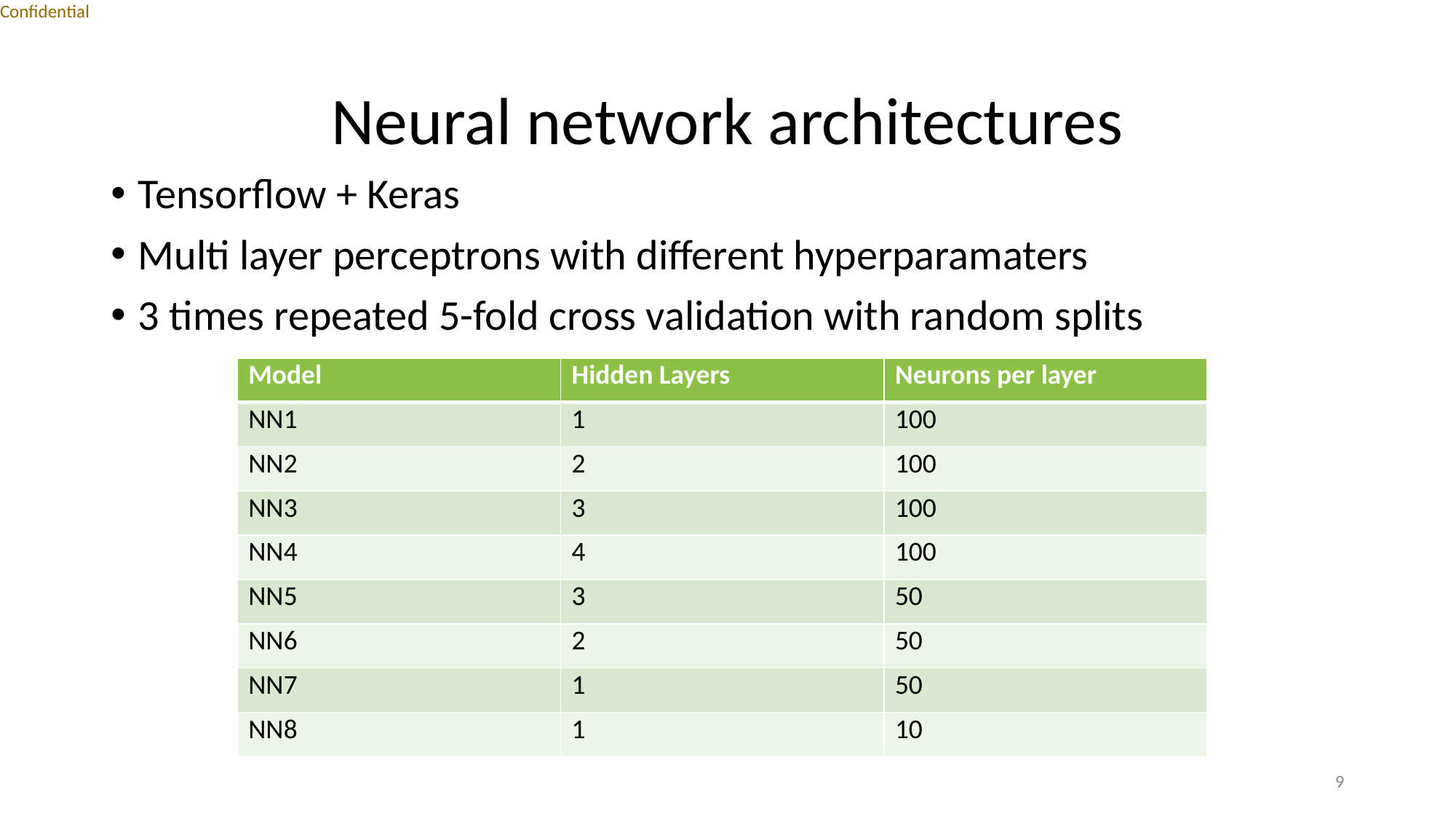

# Neural network architectures
Tensorflow + Keras
Multi layer perceptrons with different hyperparamaters
3 times repeated 5-fold cross validation with random splits
| Model | Hidden Layers | Neurons per layer |
| --- | --- | --- |
| NN1 | 1 | 100 |
| NN2 | 2 | 100 |
| NN3 | 3 | 100 |
| NN4 | 4 | 100 |
| NN5 | 3 | 50 |
| NN6 | 2 | 50 |
| NN7 | 1 | 50 |
| NN8 | 1 | 10 |
9